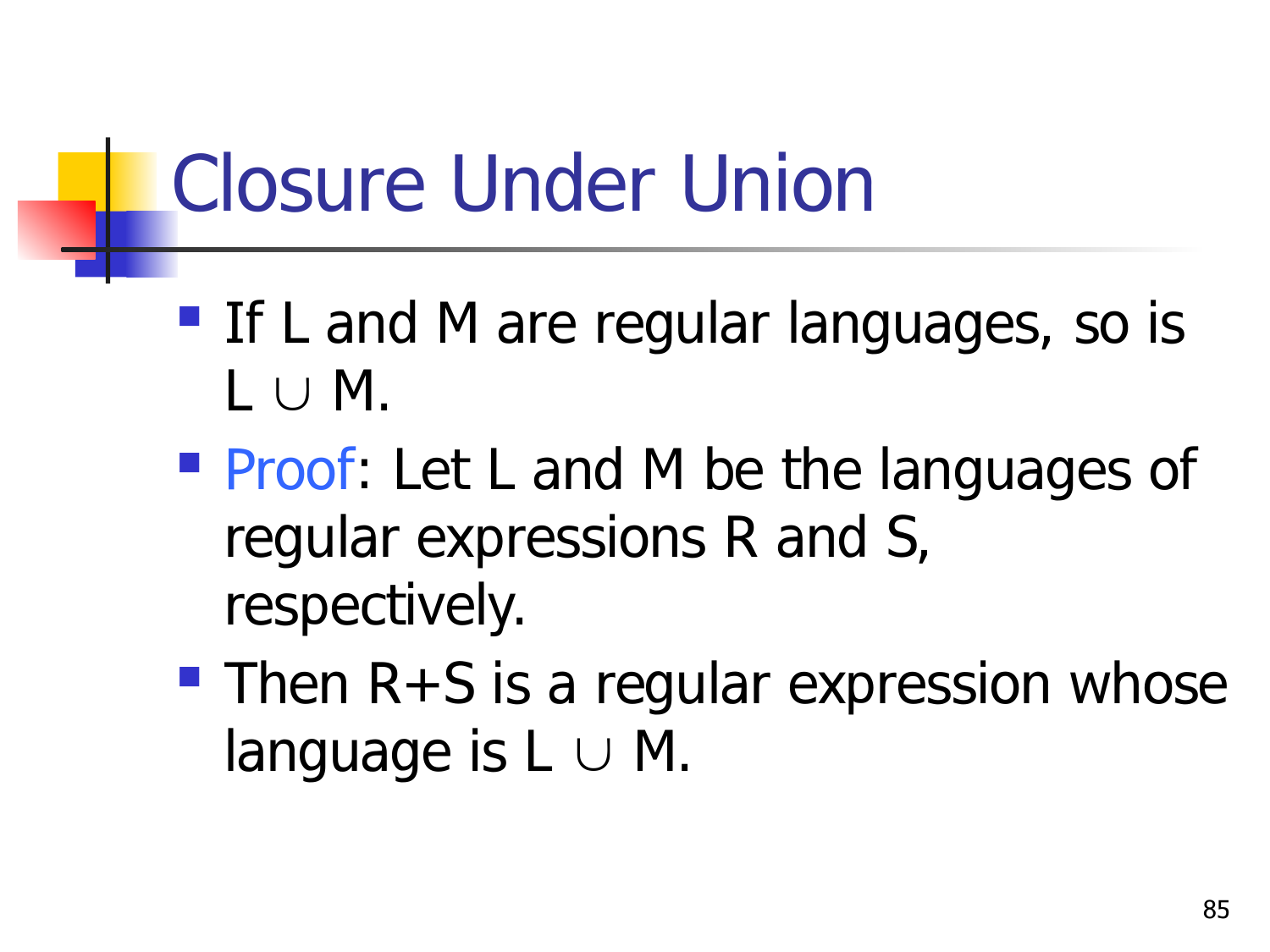

# Closure Under Union
If L and M are regular languages, so is L ∪ M.
Proof: Let L and M be the languages of regular expressions R and S, respectively.
Then R+S is a regular expression whose language is L ∪ M.
85